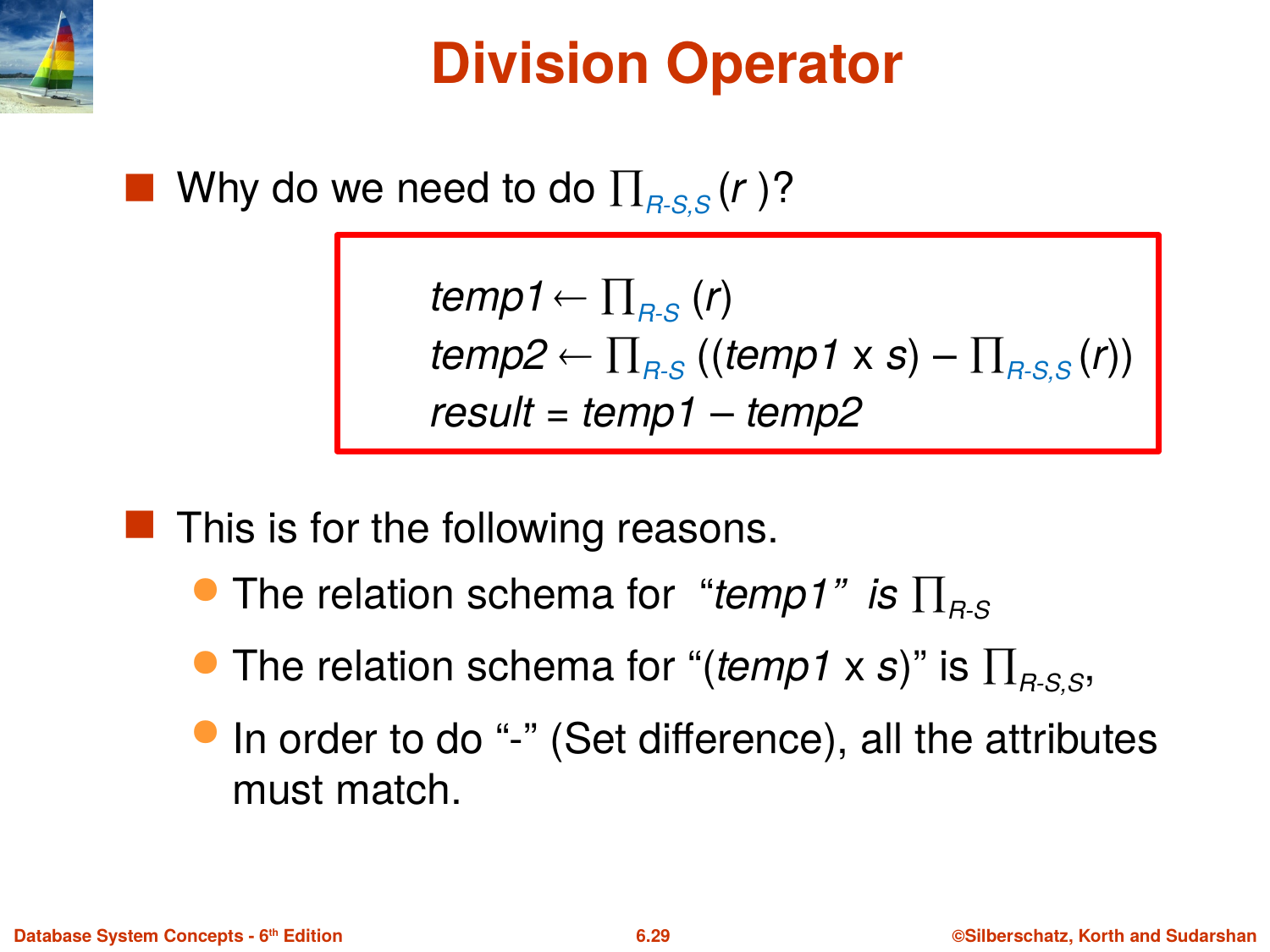

# Division Operator
Why do we need to do ∏R-S,S (r )?
		temp1 ← ∏R-S (r)
		temp2 ← ∏R-S ((temp1 x s) – ∏R-S,S (r))
		result = temp1 – temp2
This is for the following reasons.
The relation schema for  “temp1”  is ∏R-S
The relation schema for “(temp1 x s)” is ∏R-S,S,
In order to do “-” (Set difference), all the attributes must match.